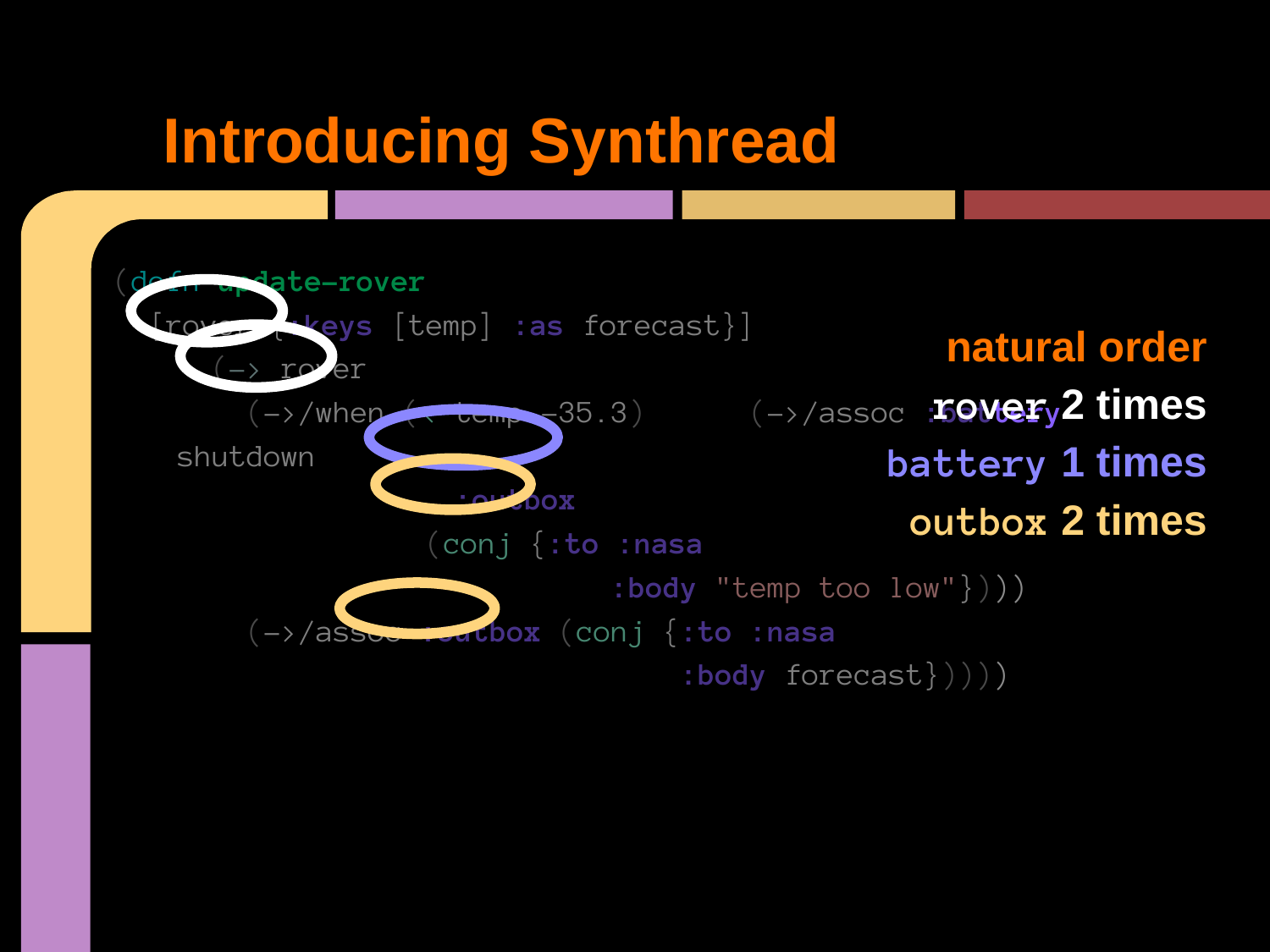

# Introducing Synthread

natural order

rover 2 times

battery 1 times

outbox 2 times

(defn update-rover
  [{:keys [temp] :as forecast}]
  (m/seq
    [(if (< temp -35.3)
       (m/seq [(m/update-val
                 :outbox conj
                 {:to :nasa
                  :body "temp too low"})
               (m/update-val :battery shutdown)])
       (m/update-state identity))
     (m/update-val :outbox conj
                   {:to :nasa
                    :body forecast})]))

(defn update-rover
  [rover {:keys [temp] :as forecast}]
  (-> rover
    (->/when (< temp -35.3)      (->/assoc :battery shutdown
                :outbox
                  (conj {:to :nasa
                         :body "temp too low"})))
    (->/assoc :outbox (conj {:to :nasa
                             :body forecast}))))